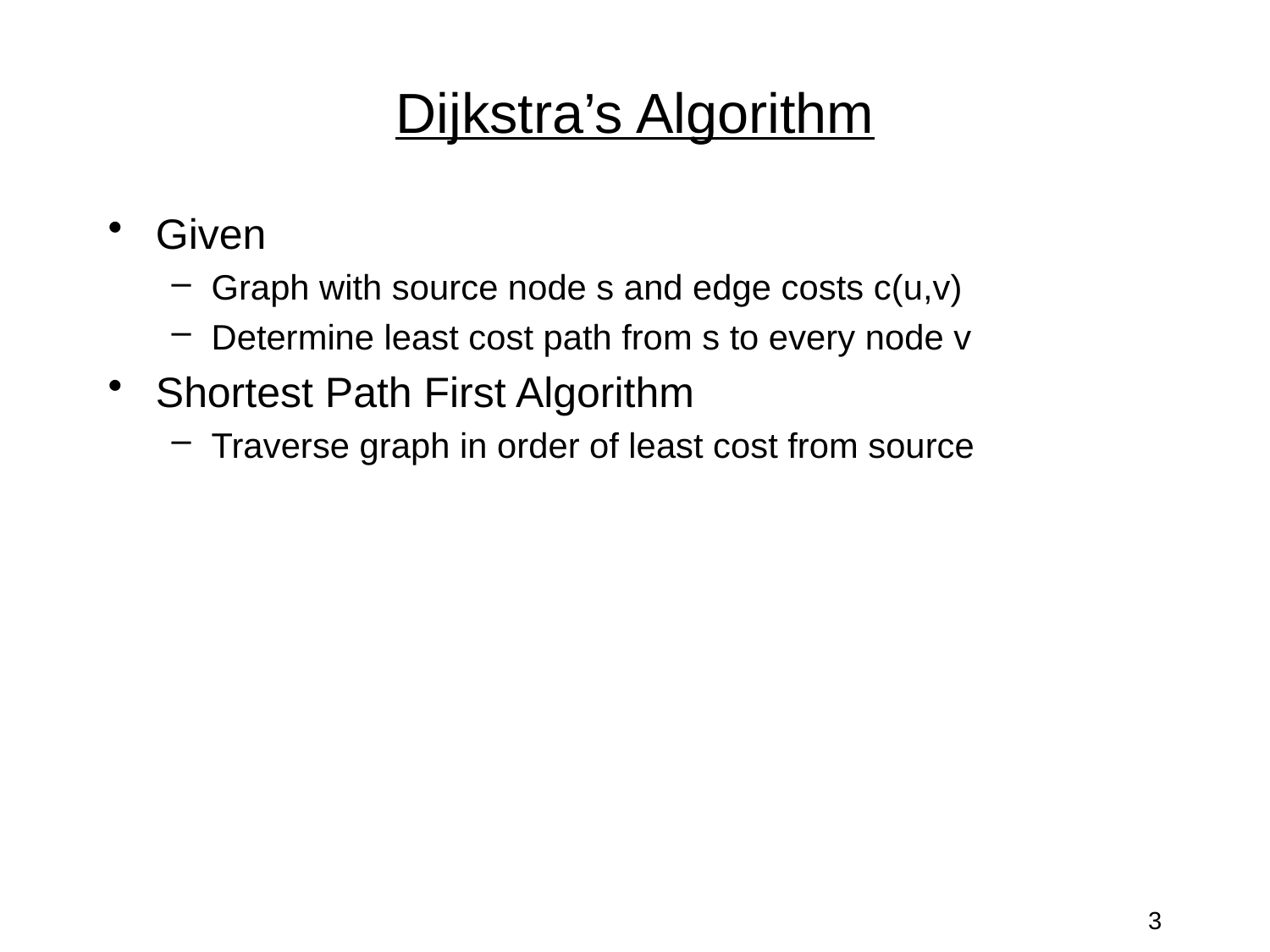

# Dijkstra’s Algorithm
Given
Graph with source node s and edge costs c(u,v)
Determine least cost path from s to every node v
Shortest Path First Algorithm
Traverse graph in order of least cost from source

3